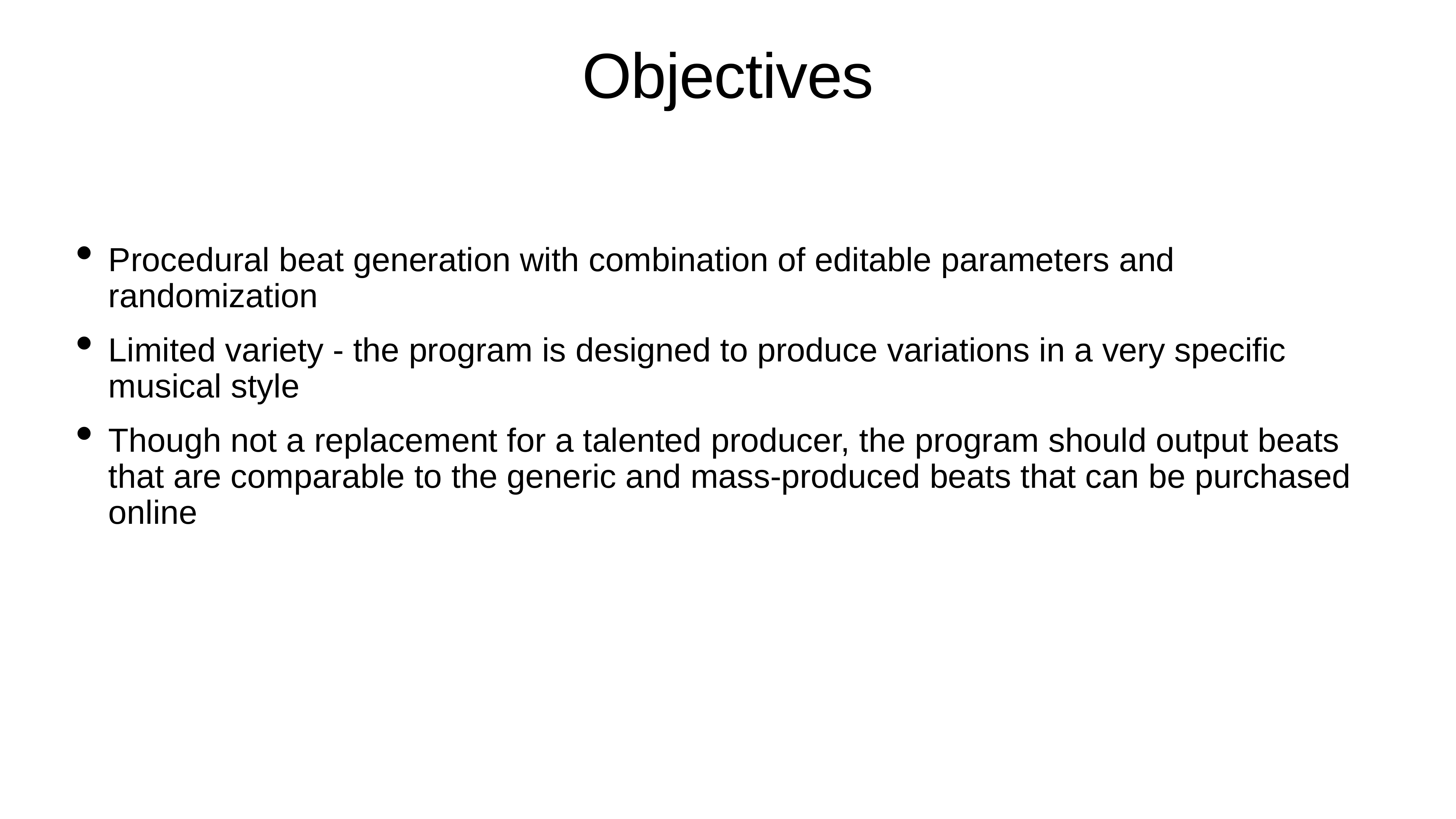

# Objectives
Procedural beat generation with combination of editable parameters and randomization
Limited variety - the program is designed to produce variations in a very specific musical style
Though not a replacement for a talented producer, the program should output beats that are comparable to the generic and mass-produced beats that can be purchased online